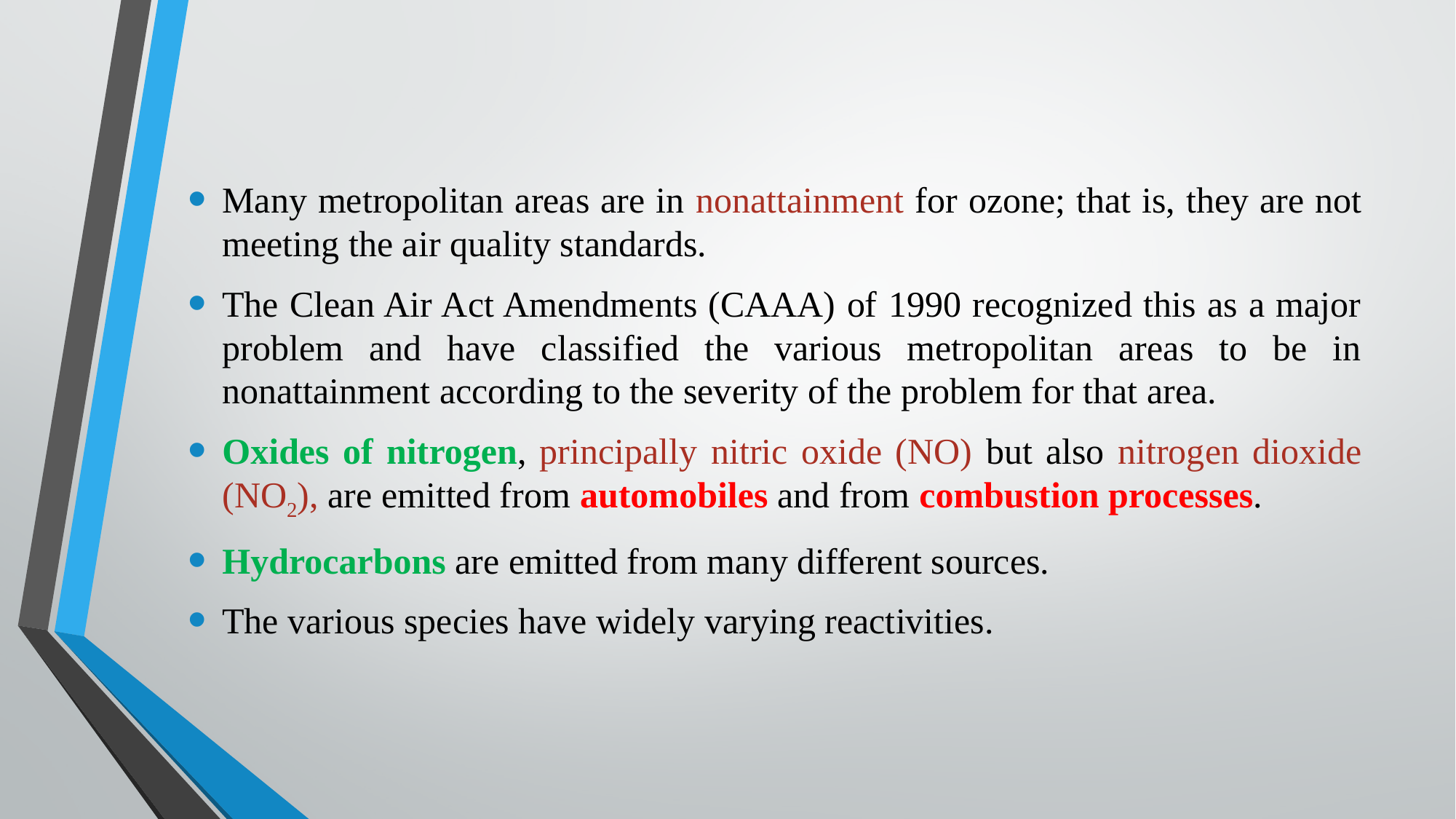

Many metropolitan areas are in nonattainment for ozone; that is, they are not meeting the air quality standards.
The Clean Air Act Amendments (CAAA) of 1990 recognized this as a major problem and have classified the various metropolitan areas to be in nonattainment according to the severity of the problem for that area.
Oxides of nitrogen, principally nitric oxide (NO) but also nitrogen dioxide (NO2), are emitted from automobiles and from combustion processes.
Hydrocarbons are emitted from many different sources.
The various species have widely varying reactivities.